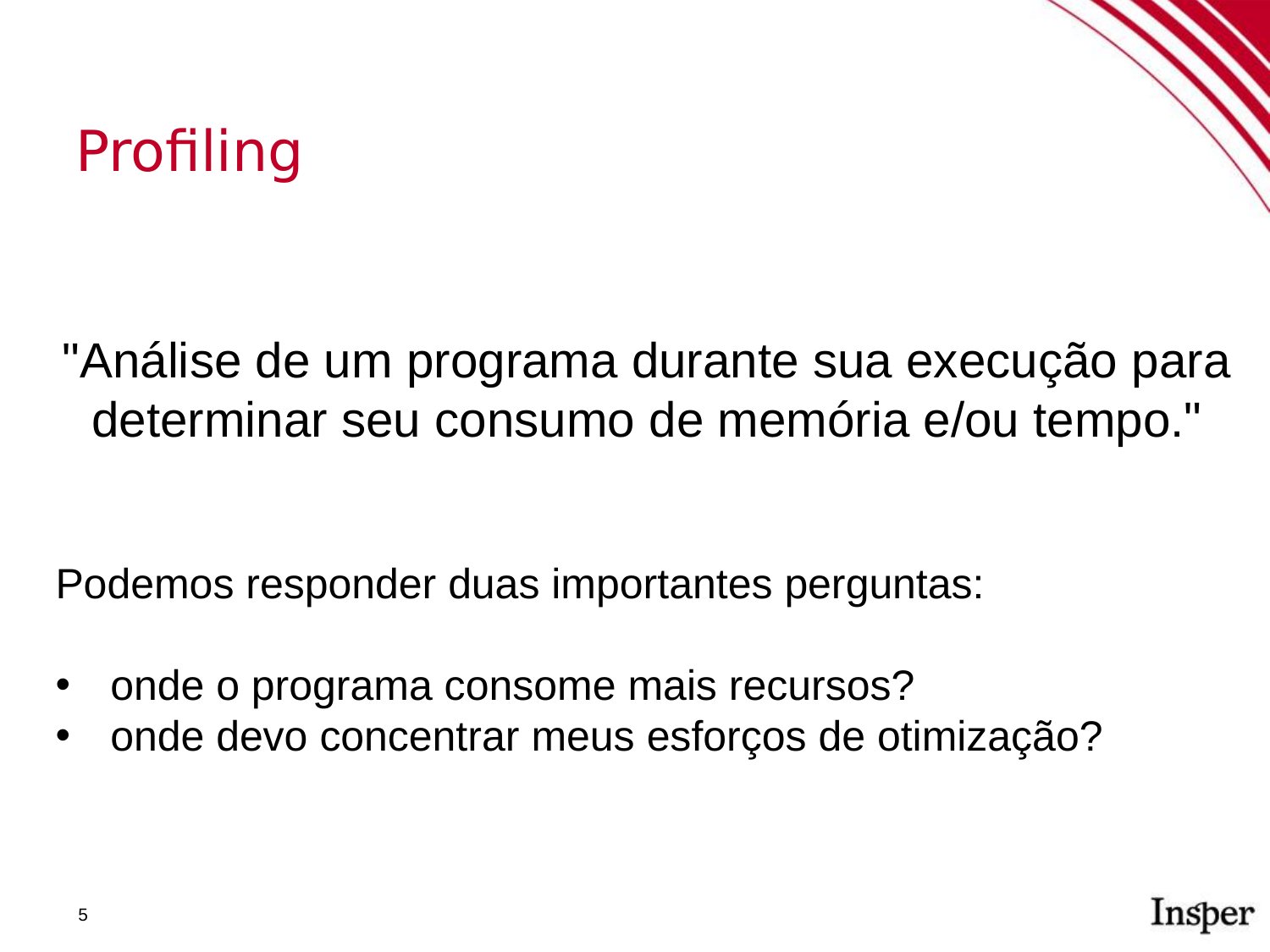

Profiling

"Análise de um programa durante sua execução para determinar seu consumo de memória e/ou tempo."

Podemos responder duas importantes perguntas:

onde o programa consome mais recursos?
onde devo concentrar meus esforços de otimização?

5